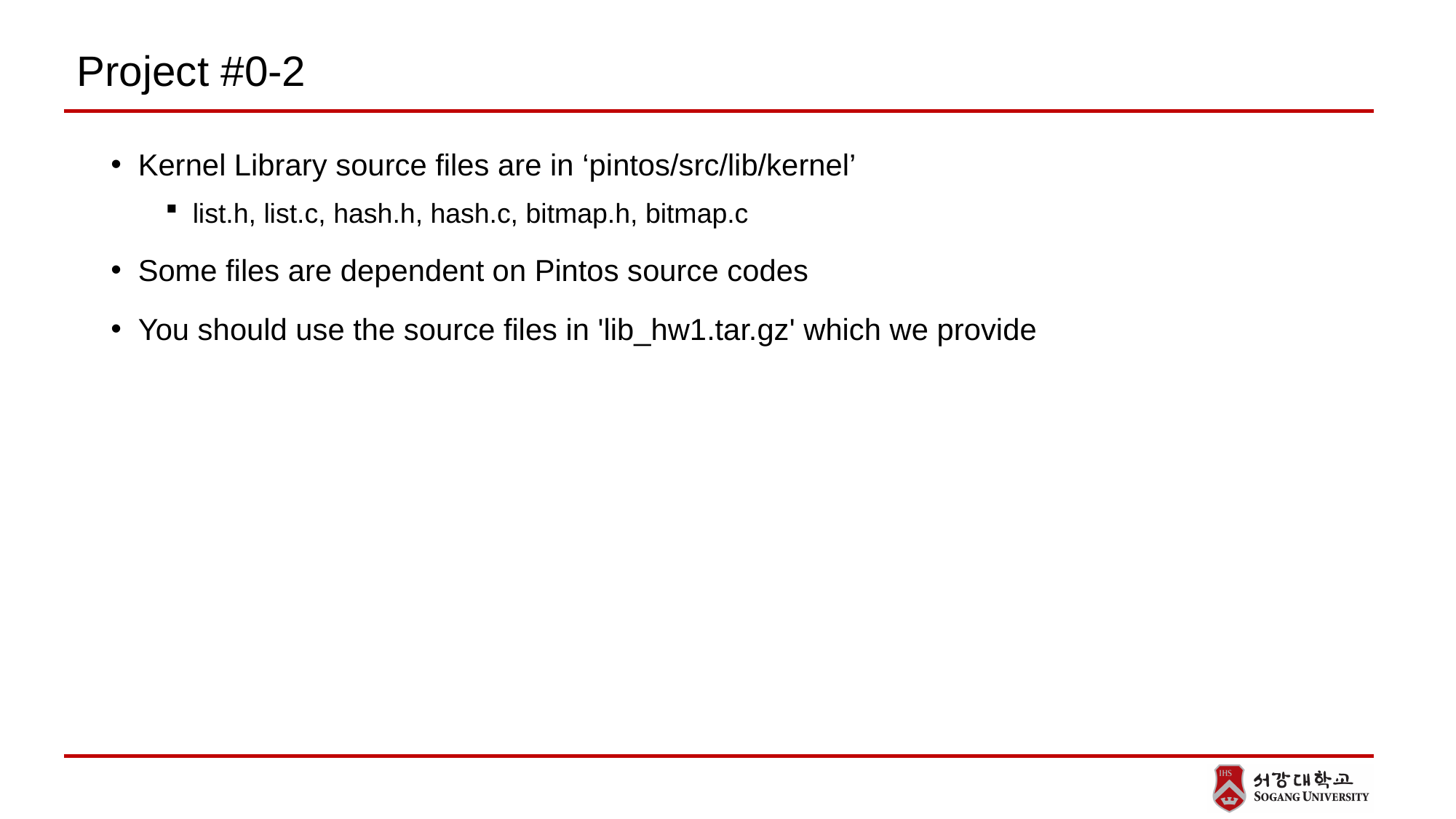

# Project #0-2
Kernel Library source files are in ‘pintos/src/lib/kernel’
list.h, list.c, hash.h, hash.c, bitmap.h, bitmap.c
Some files are dependent on Pintos source codes
You should use the source files in 'lib_hw1.tar.gz' which we provide